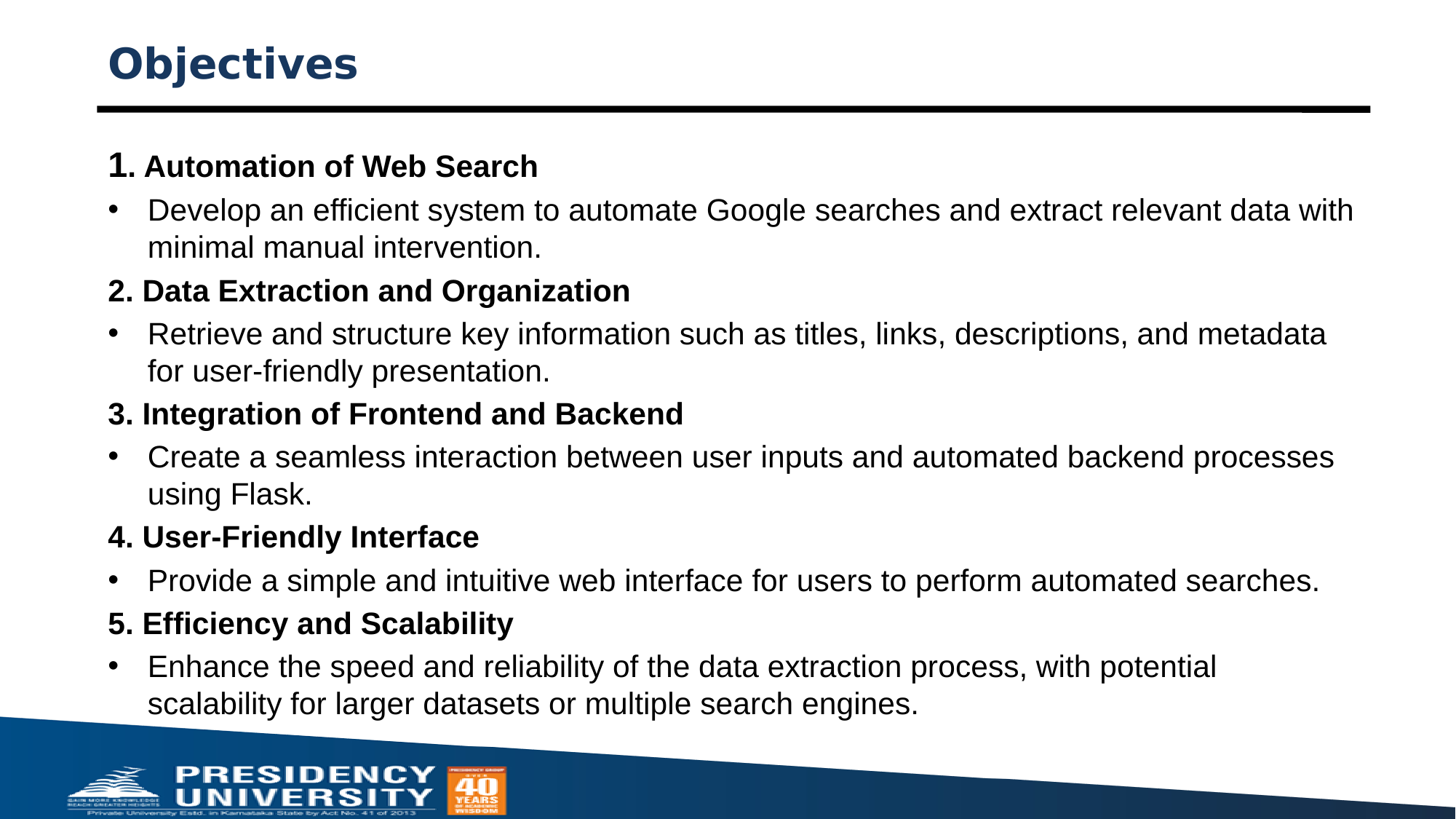

# Objectives
1. Automation of Web Search
Develop an efficient system to automate Google searches and extract relevant data with minimal manual intervention.
2. Data Extraction and Organization
Retrieve and structure key information such as titles, links, descriptions, and metadata for user-friendly presentation.
3. Integration of Frontend and Backend
Create a seamless interaction between user inputs and automated backend processes using Flask.
4. User-Friendly Interface
Provide a simple and intuitive web interface for users to perform automated searches.
5. Efficiency and Scalability
Enhance the speed and reliability of the data extraction process, with potential scalability for larger datasets or multiple search engines.